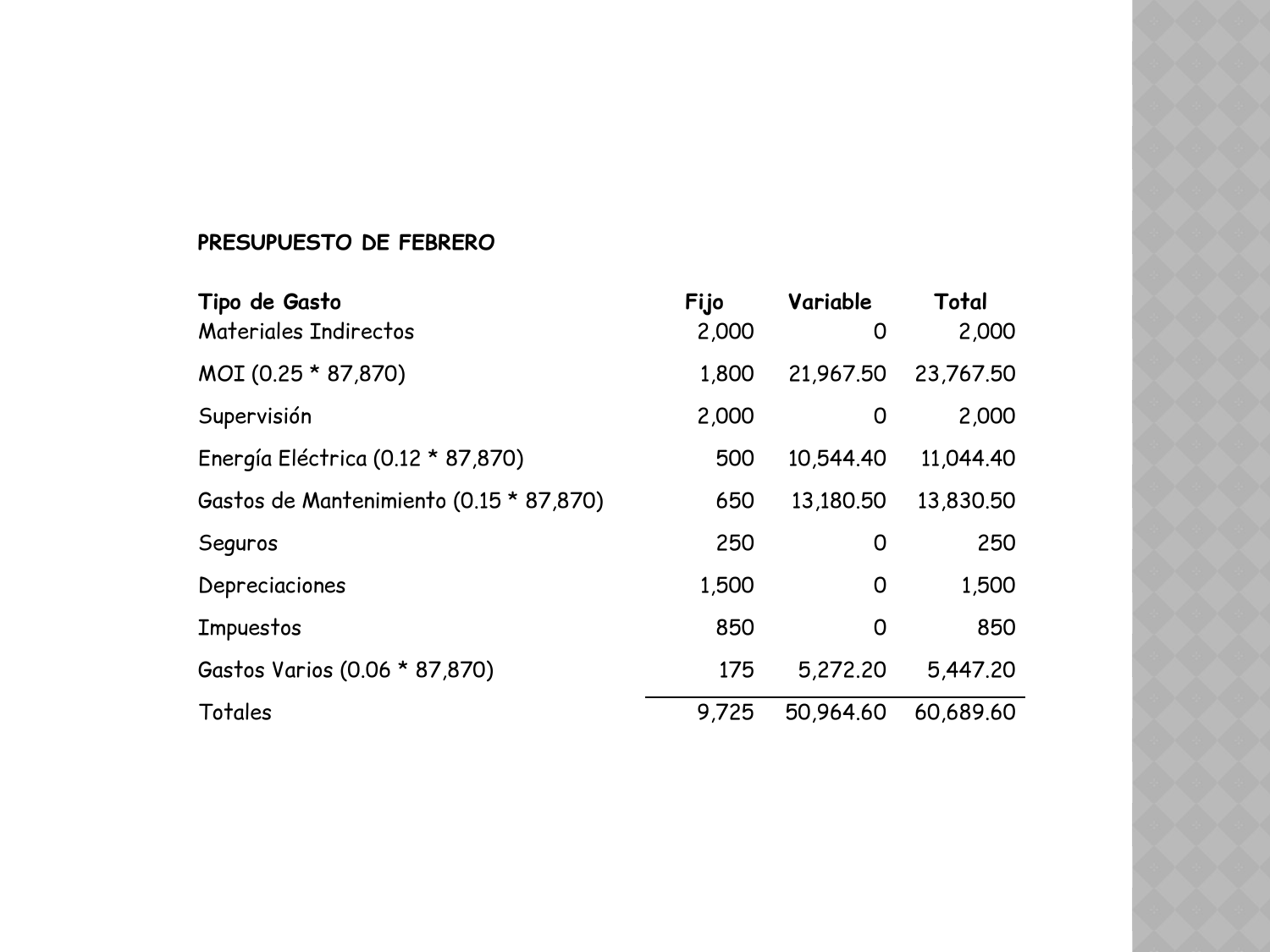

| PRESUPUESTO DE FEBRERO Tipo de Gasto | Fijo | Variable | Total |
| --- | --- | --- | --- |
| Materiales Indirectos | 2,000 | 0 | 2,000 |
| MOI (0.25 \* 87,870) | 1,800 | 21,967.50 | 23,767.50 |
| Supervisión | 2,000 | 0 | 2,000 |
| Energía Eléctrica (0.12 \* 87,870) | 500 | 10,544.40 | 11,044.40 |
| Gastos de Mantenimiento (0.15 \* 87,870) | 650 | 13,180.50 | 13,830.50 |
| Seguros | 250 | 0 | 250 |
| Depreciaciones | 1,500 | 0 | 1,500 |
| Impuestos | 850 | 0 | 850 |
| Gastos Varios (0.06 \* 87,870) | 175 | 5,272.20 | 5,447.20 |
| Totales | 9,725 | 50,964.60 | 60,689.60 |